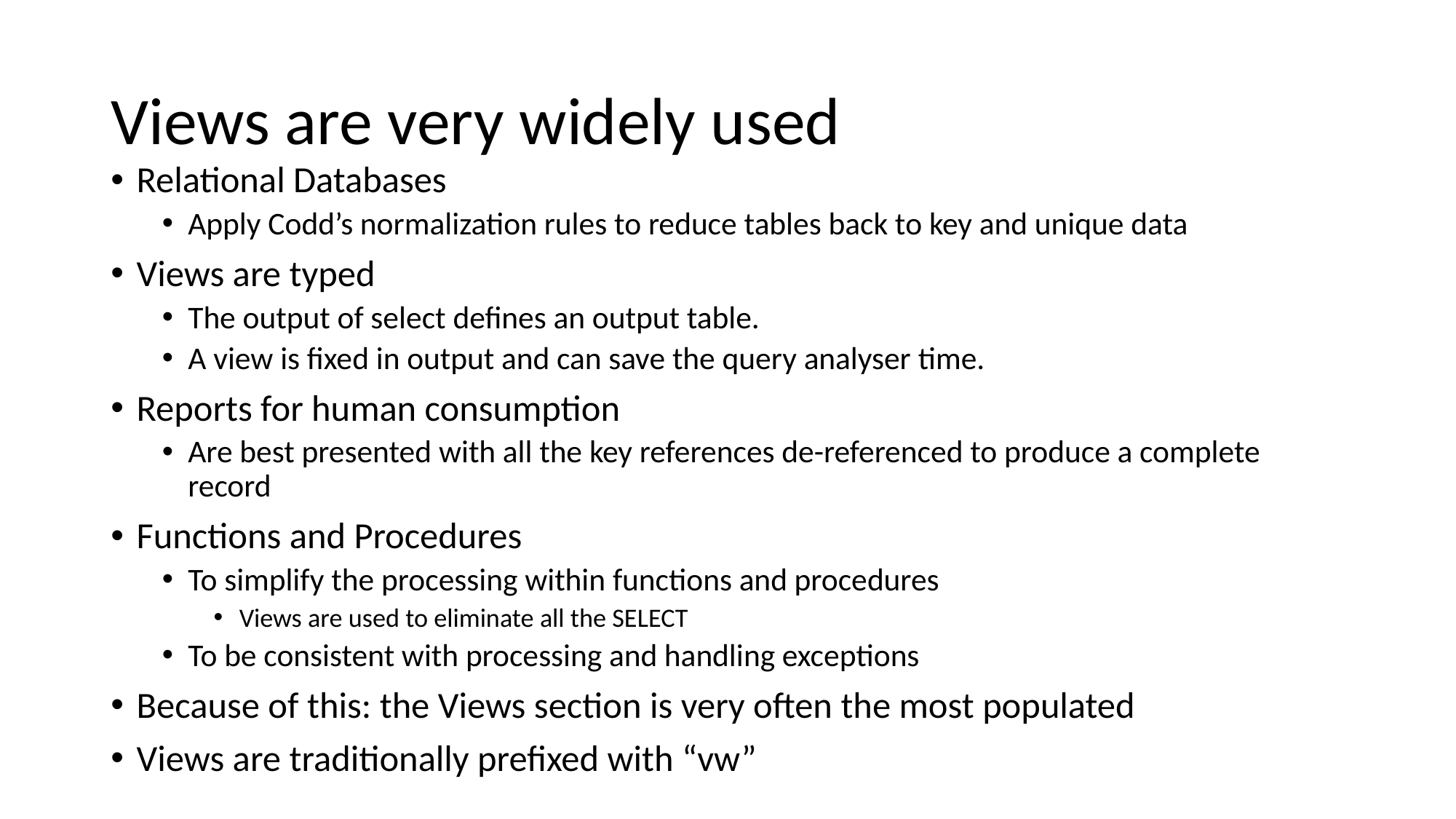

# Views are very widely used
Relational Databases
Apply Codd’s normalization rules to reduce tables back to key and unique data
Views are typed
The output of select defines an output table.
A view is fixed in output and can save the query analyser time.
Reports for human consumption
Are best presented with all the key references de-referenced to produce a complete record
Functions and Procedures
To simplify the processing within functions and procedures
Views are used to eliminate all the SELECT
To be consistent with processing and handling exceptions
Because of this: the Views section is very often the most populated
Views are traditionally prefixed with “vw”